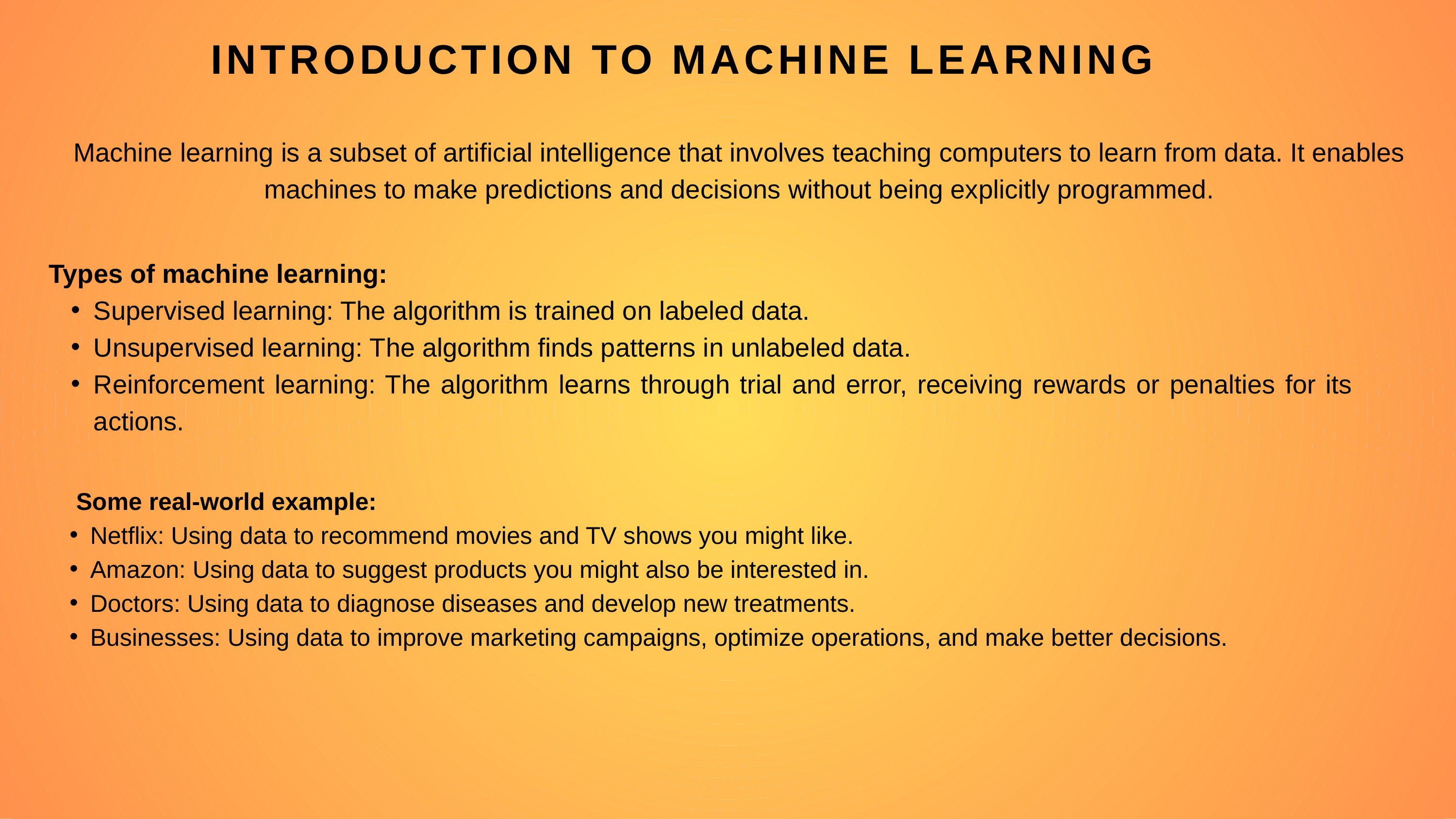

INTRODUCTION TO MACHINE LEARNING
Machine learning is a subset of artificial intelligence that involves teaching computers to learn from data. It enables machines to make predictions and decisions without being explicitly programmed.
Types of machine learning:
Supervised learning: The algorithm is trained on labeled data.
Unsupervised learning: The algorithm finds patterns in unlabeled data.
Reinforcement learning: The algorithm learns through trial and error, receiving rewards or penalties for its actions.

    Some real-world example:
Netflix: Using data to recommend movies and TV shows you might like.
Amazon: Using data to suggest products you might also be interested in.
Doctors: Using data to diagnose diseases and develop new treatments.
Businesses: Using data to improve marketing campaigns, optimize operations, and make better decisions.